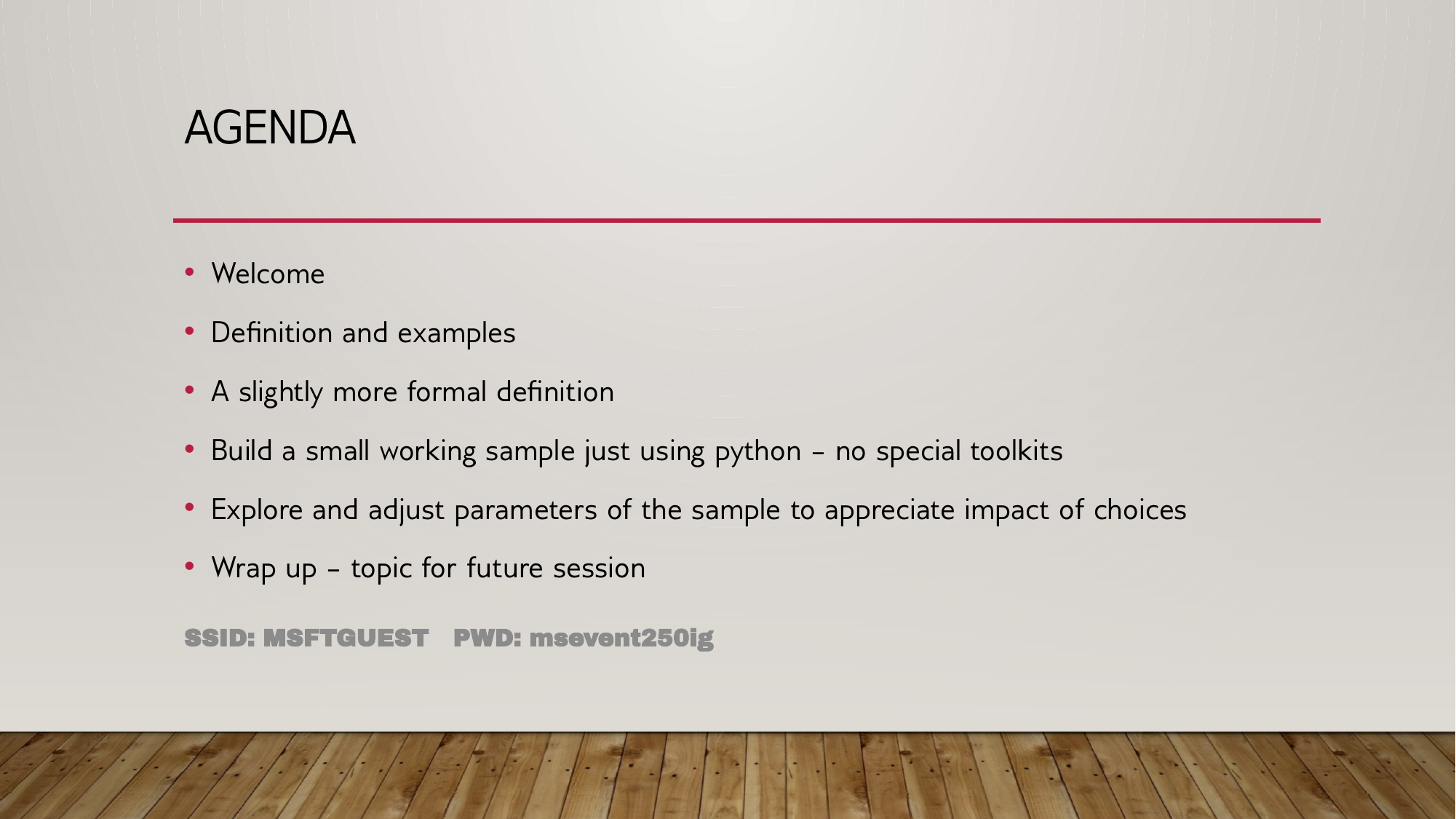

# Agenda
Welcome
Definition and examples
A slightly more formal definition
Build a small working sample just using python – no special toolkits
Explore and adjust parameters of the sample to appreciate impact of choices
Wrap up – topic for future session

SSID: MSFTGUEST   PWD: msevent250ig